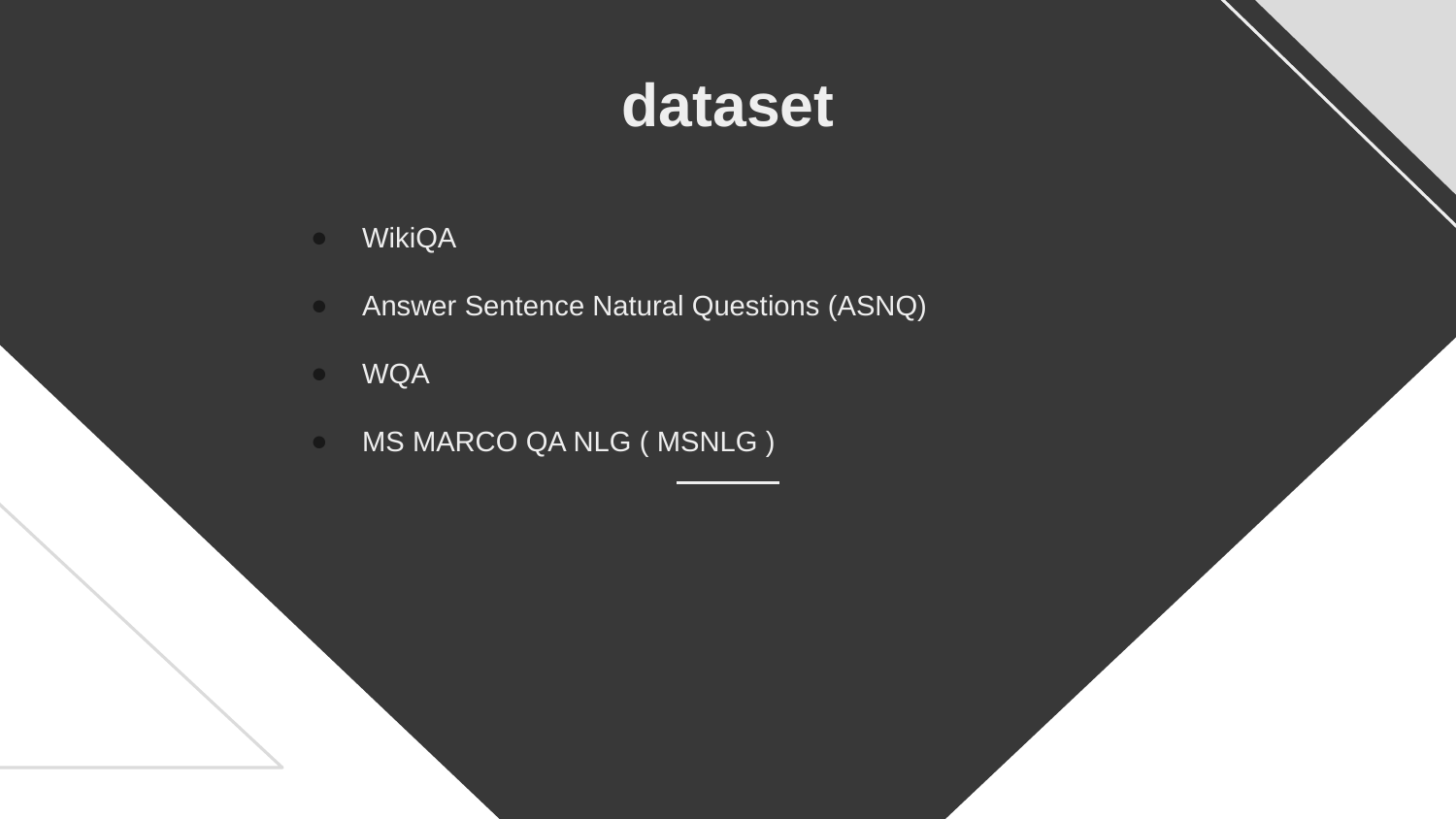

# dataset
WikiQA

Answer Sentence Natural Questions (ASNQ)

WQA

MS MARCO QA NLG ( MSNLG )